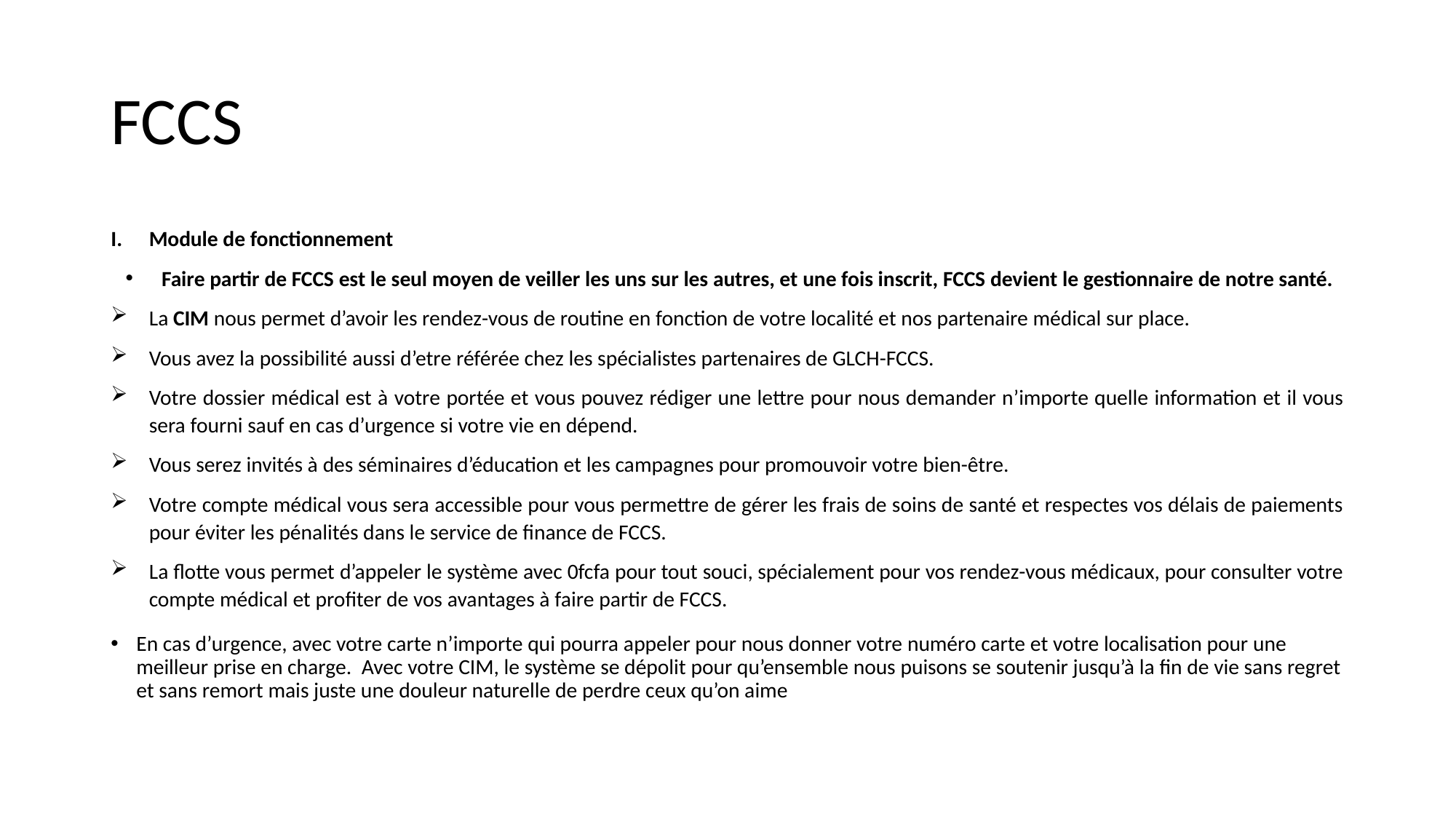

# FCCS
Module de fonctionnement
Faire partir de FCCS est le seul moyen de veiller les uns sur les autres, et une fois inscrit, FCCS devient le gestionnaire de notre santé.
La CIM nous permet d’avoir les rendez-vous de routine en fonction de votre localité et nos partenaire médical sur place.
Vous avez la possibilité aussi d’etre référée chez les spécialistes partenaires de GLCH-FCCS.
Votre dossier médical est à votre portée et vous pouvez rédiger une lettre pour nous demander n’importe quelle information et il vous sera fourni sauf en cas d’urgence si votre vie en dépend.
Vous serez invités à des séminaires d’éducation et les campagnes pour promouvoir votre bien-être.
Votre compte médical vous sera accessible pour vous permettre de gérer les frais de soins de santé et respectes vos délais de paiements pour éviter les pénalités dans le service de finance de FCCS.
La flotte vous permet d’appeler le système avec 0fcfa pour tout souci, spécialement pour vos rendez-vous médicaux, pour consulter votre compte médical et profiter de vos avantages à faire partir de FCCS.
En cas d’urgence, avec votre carte n’importe qui pourra appeler pour nous donner votre numéro carte et votre localisation pour une meilleur prise en charge.  Avec votre CIM, le système se dépolit pour qu’ensemble nous puisons se soutenir jusqu’à la fin de vie sans regret et sans remort mais juste une douleur naturelle de perdre ceux qu’on aime